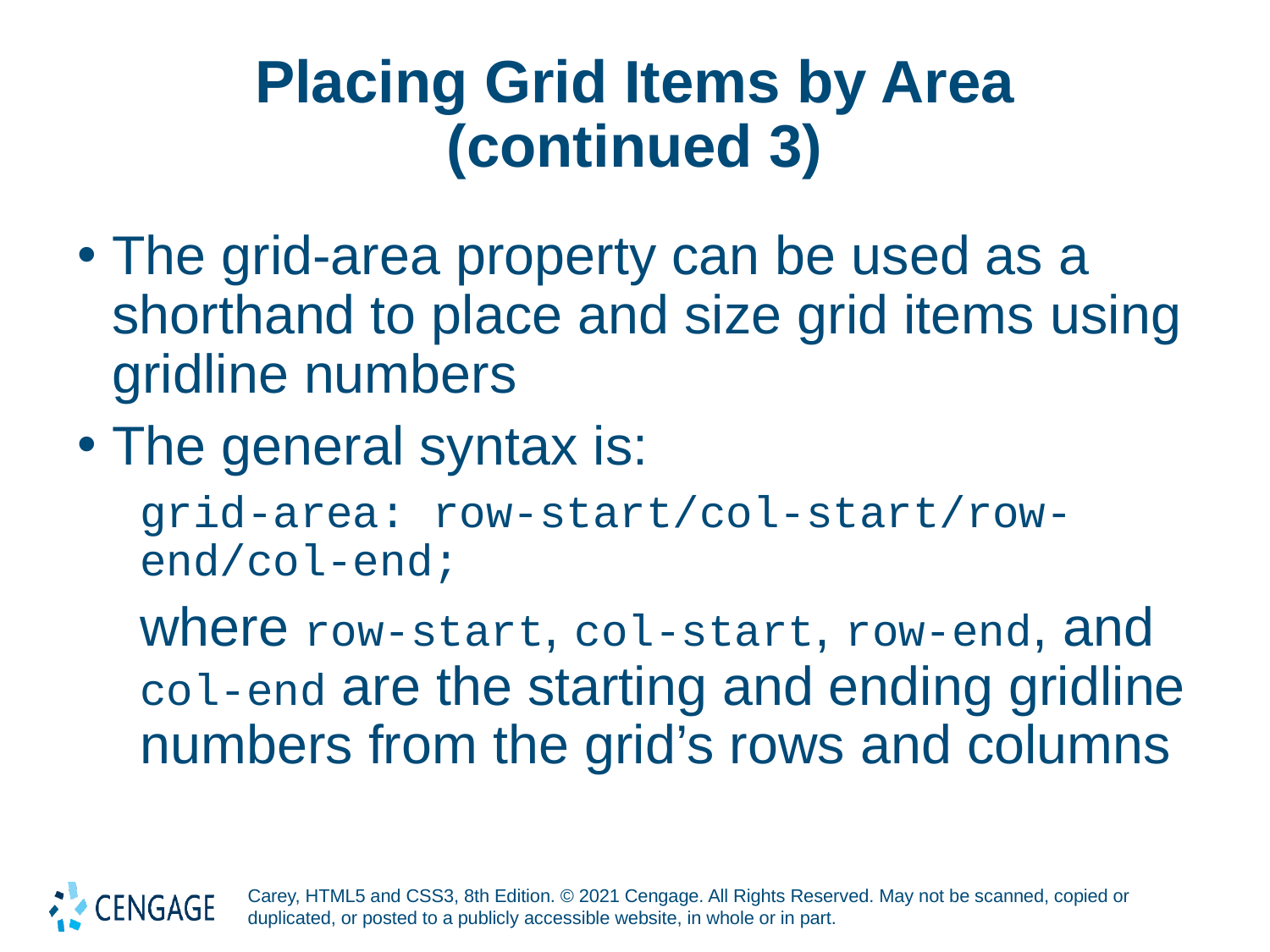

# Placing Grid Items by Area (continued 3)
The grid-area property can be used as a shorthand to place and size grid items using gridline numbers
The general syntax is:
grid-area: row-start/col-start/row-end/col-end;
where row-start, col-start, row-end, and col-end are the starting and ending gridline numbers from the grid’s rows and columns